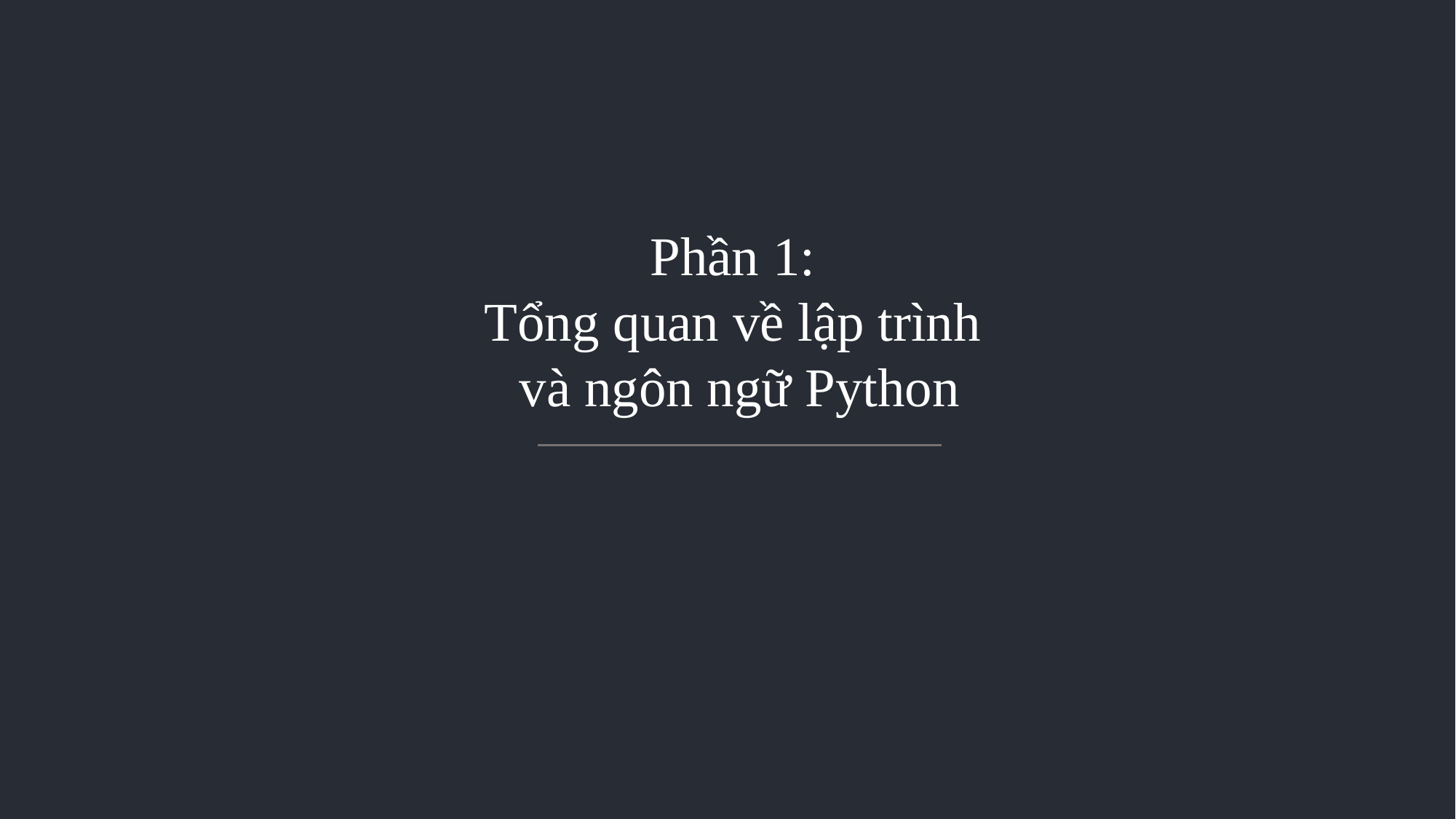

Phần 1:
Tổng quan về lập trình
và ngôn ngữ Python